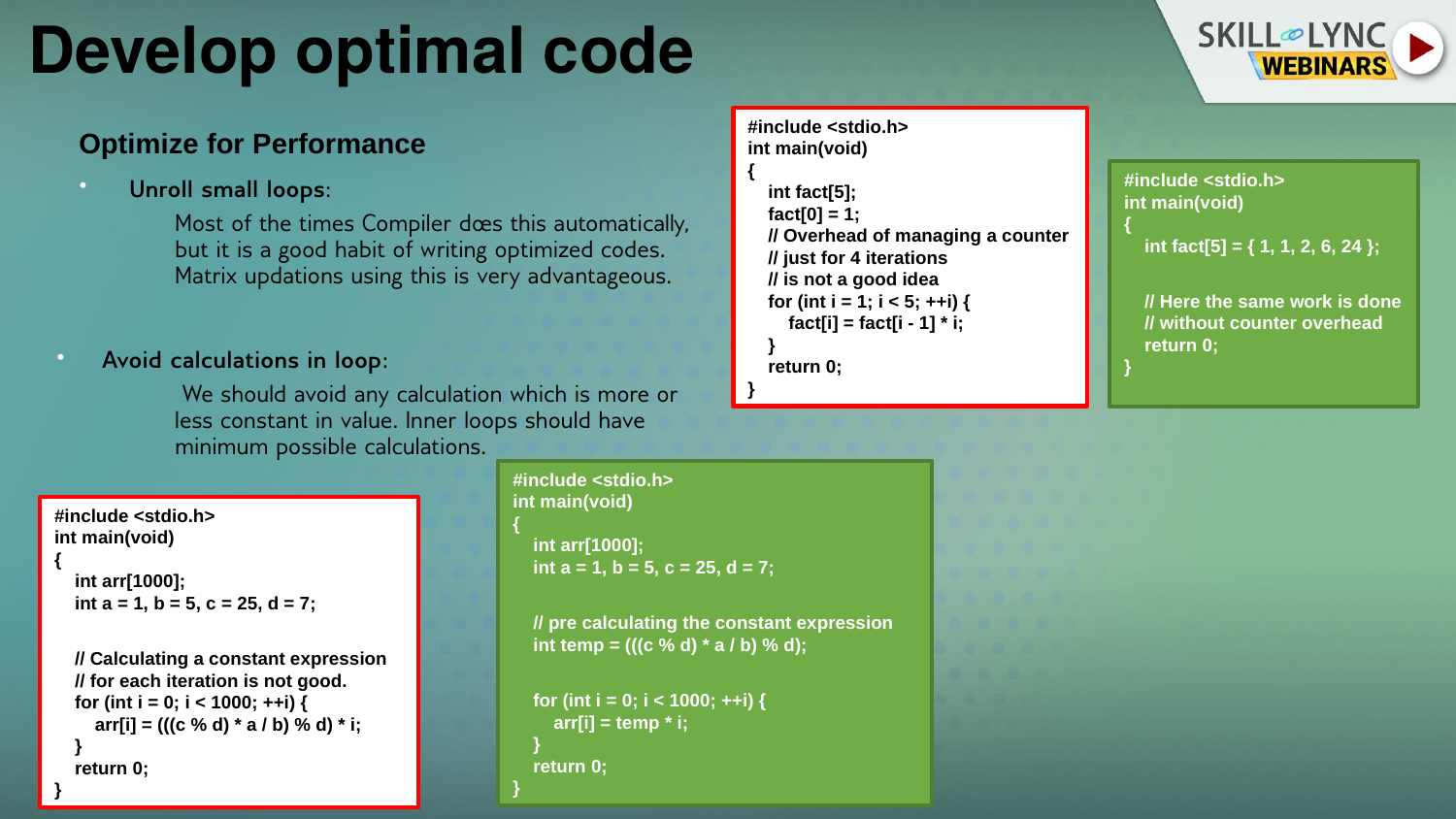

# Develop optimal code
#include <stdio.h>
int main(void)
{
    int fact[5];
    fact[0] = 1;
    // Overhead of managing a counter
    // just for 4 iterations
    // is not a good idea
    for (int i = 1; i < 5; ++i) {
        fact[i] = fact[i - 1] * i;
    }
    return 0;
}
Optimize for Performance
Unroll small loops:
Most of the times Compiler does this automatically, but it is a good habit of writing optimized codes. Matrix updations using this is very advantageous.

Avoid calculations in loop:
 We should avoid any calculation which is more or less constant in value. Inner loops should have minimum possible calculations.

#include <stdio.h>
int main(void)
{
    int fact[5] = { 1, 1, 2, 6, 24 };

    // Here the same work is done
    // without counter overhead
    return 0;
}

#include <stdio.h>
int main(void)
{
    int arr[1000];
    int a = 1, b = 5, c = 25, d = 7;

    // pre calculating the constant expression
    int temp = (((c % d) * a / b) % d);

    for (int i = 0; i < 1000; ++i) {
        arr[i] = temp * i;
    }
    return 0;
}
#include <stdio.h>
int main(void)
{
    int arr[1000];
    int a = 1, b = 5, c = 25, d = 7;

    // Calculating a constant expression
    // for each iteration is not good.
    for (int i = 0; i < 1000; ++i) {
        arr[i] = (((c % d) * a / b) % d) * i;
    }
    return 0;
}